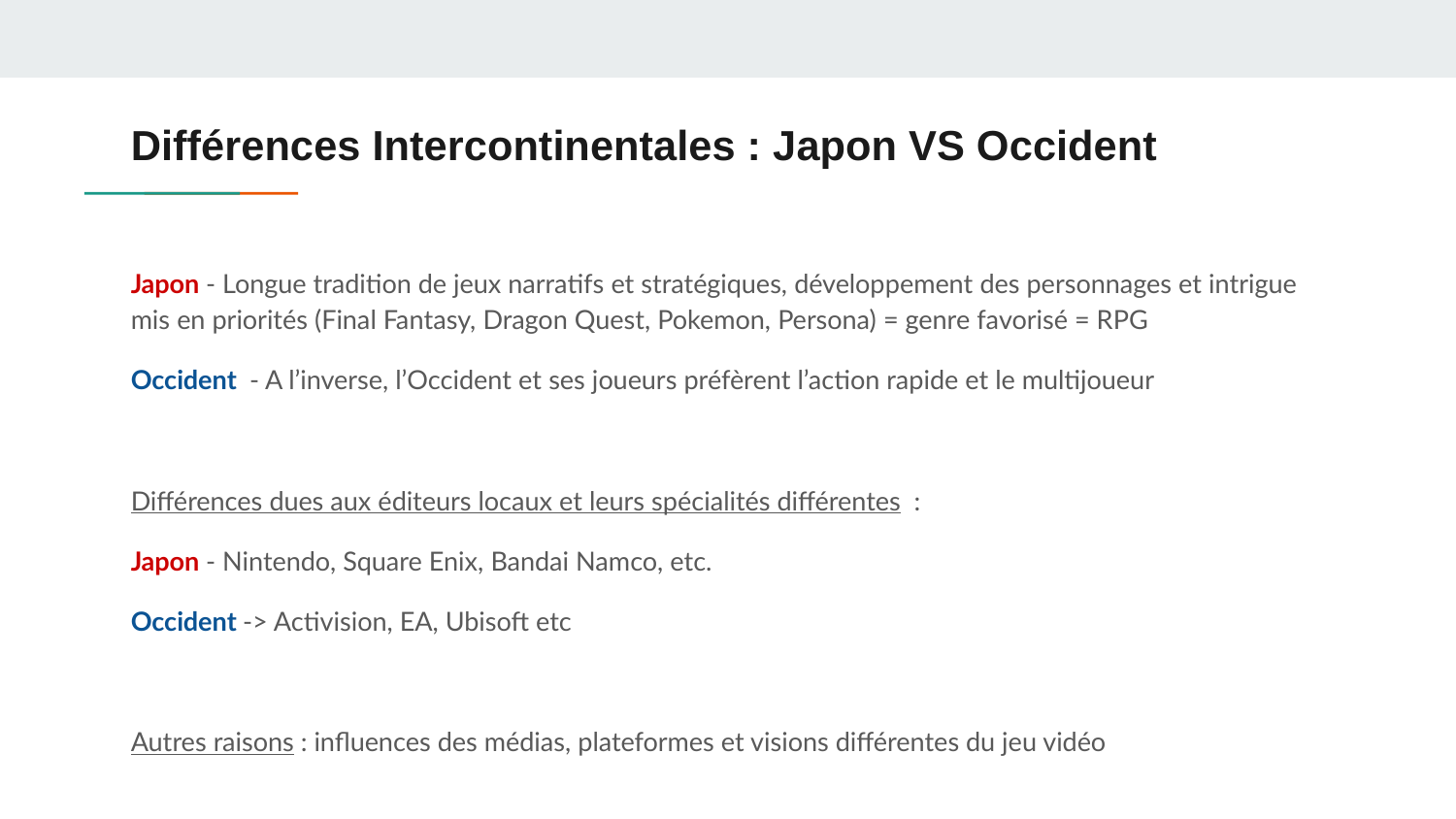

# Différences Intercontinentales : Japon VS Occident
Japon - Longue tradition de jeux narratifs et stratégiques, développement des personnages et intrigue mis en priorités (Final Fantasy, Dragon Quest, Pokemon, Persona) = genre favorisé = RPG
Occident  - A l’inverse, l’Occident et ses joueurs préfèrent l’action rapide et le multijoueur

Différences dues aux éditeurs locaux et leurs spécialités différentes  :
Japon - Nintendo, Square Enix, Bandai Namco, etc.
Occident -> Activision, EA, Ubisoft etc

Autres raisons : influences des médias, plateformes et visions différentes du jeu vidéo